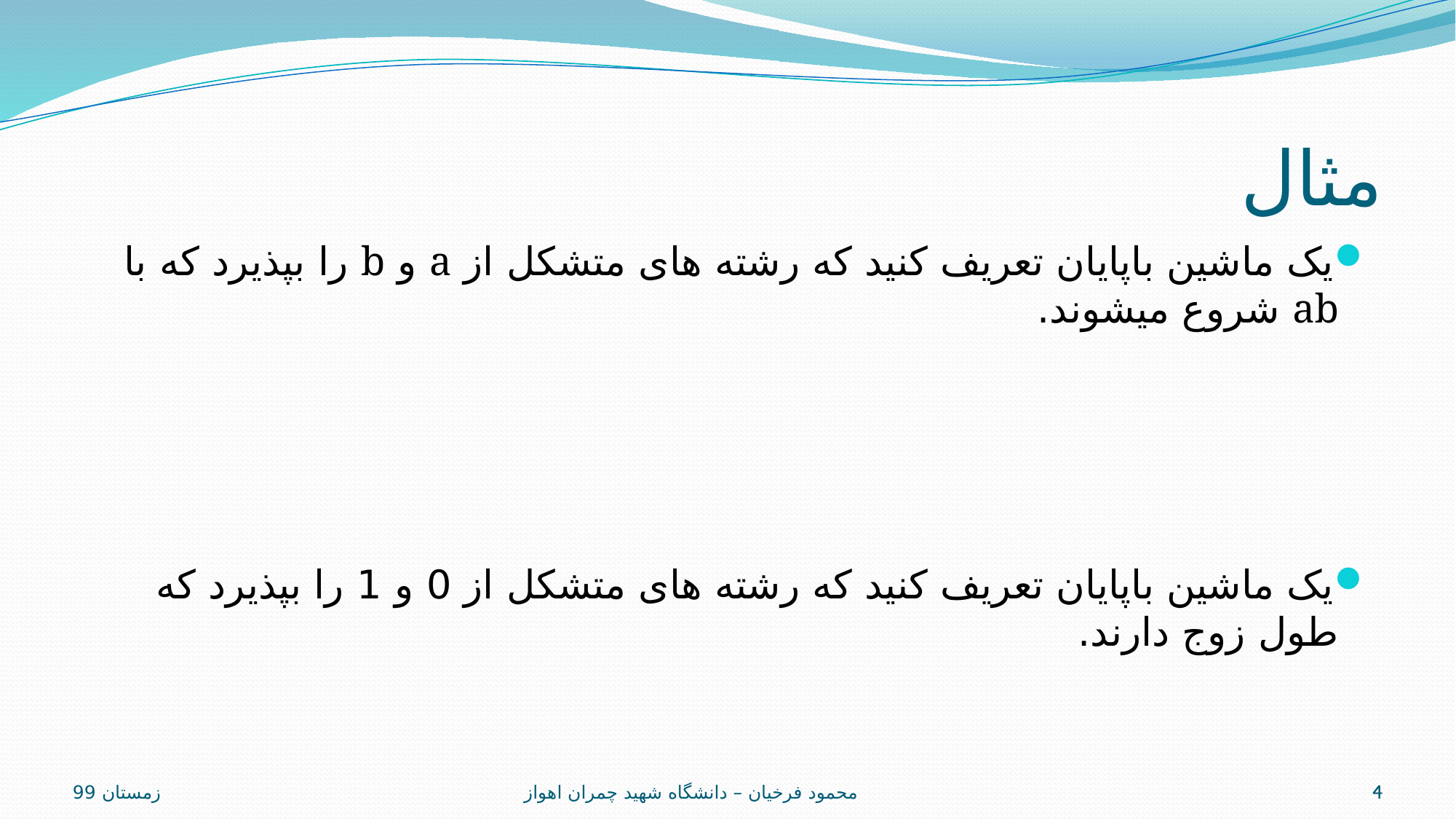

# مثال
یک ماشین باپایان تعریف کنید که رشته های متشکل از a و b را بپذیرد که با ab شروع میشوند.

یک ماشین باپایان تعریف کنید که رشته های متشکل از 0 و 1 را بپذیرد که طول زوج دارند.

زمستان 99
محمود فرخیان – دانشگاه شهید چمران اهواز
4